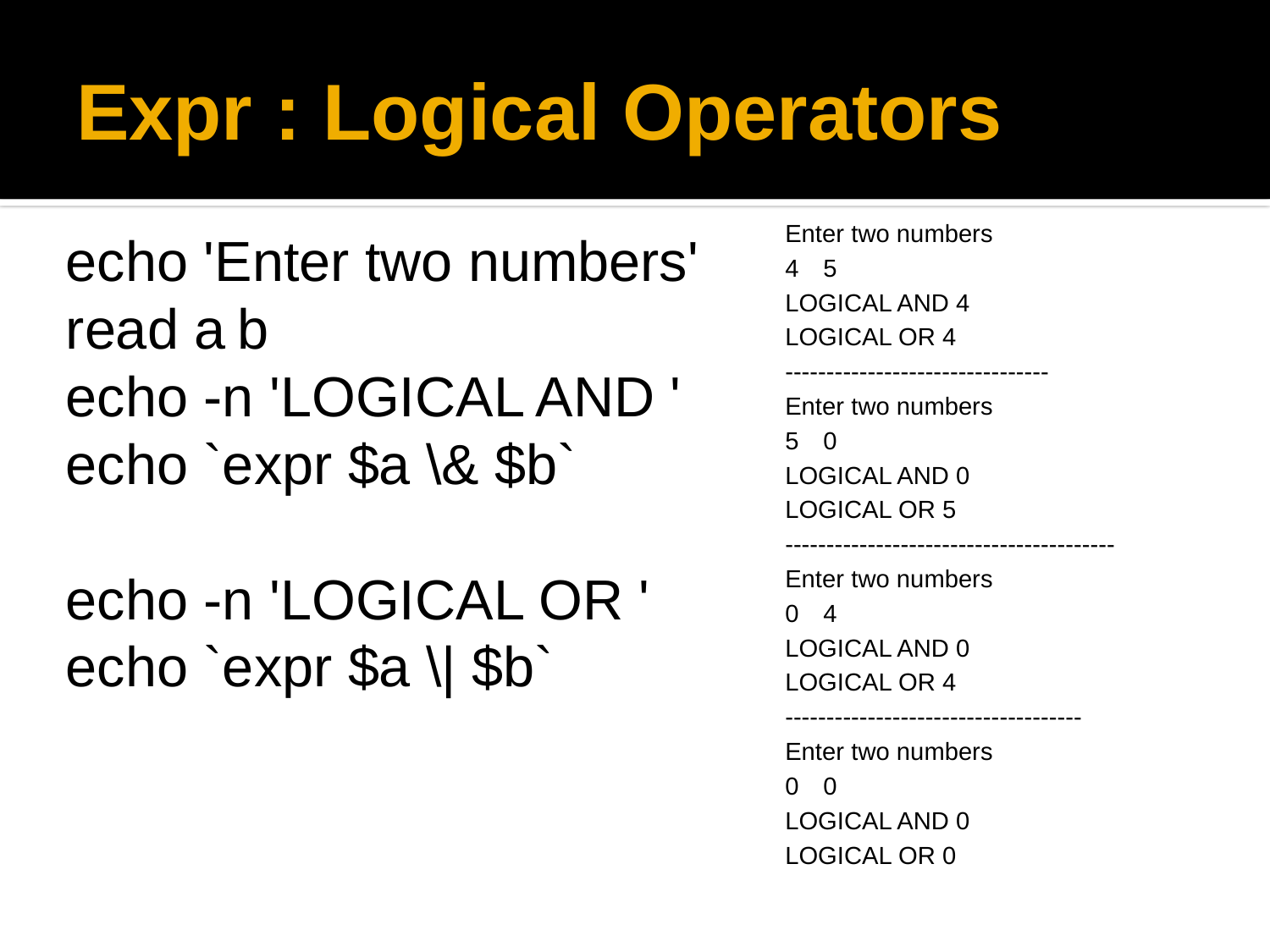

# Expr : Logical Operators
Enter two numbers
4	5
LOGICAL AND 4
LOGICAL OR 4
--------------------------------
Enter two numbers
5	0
LOGICAL AND 0
LOGICAL OR 5
----------------------------------------
Enter two numbers
0	4
LOGICAL AND 0
LOGICAL OR 4
------------------------------------
Enter two numbers
0	0
LOGICAL AND 0
LOGICAL OR 0

echo 'Enter two numbers'
read a	b
echo -n 'LOGICAL AND '
echo `expr $a \& $b`

echo -n 'LOGICAL OR '
echo `expr $a \| $b`